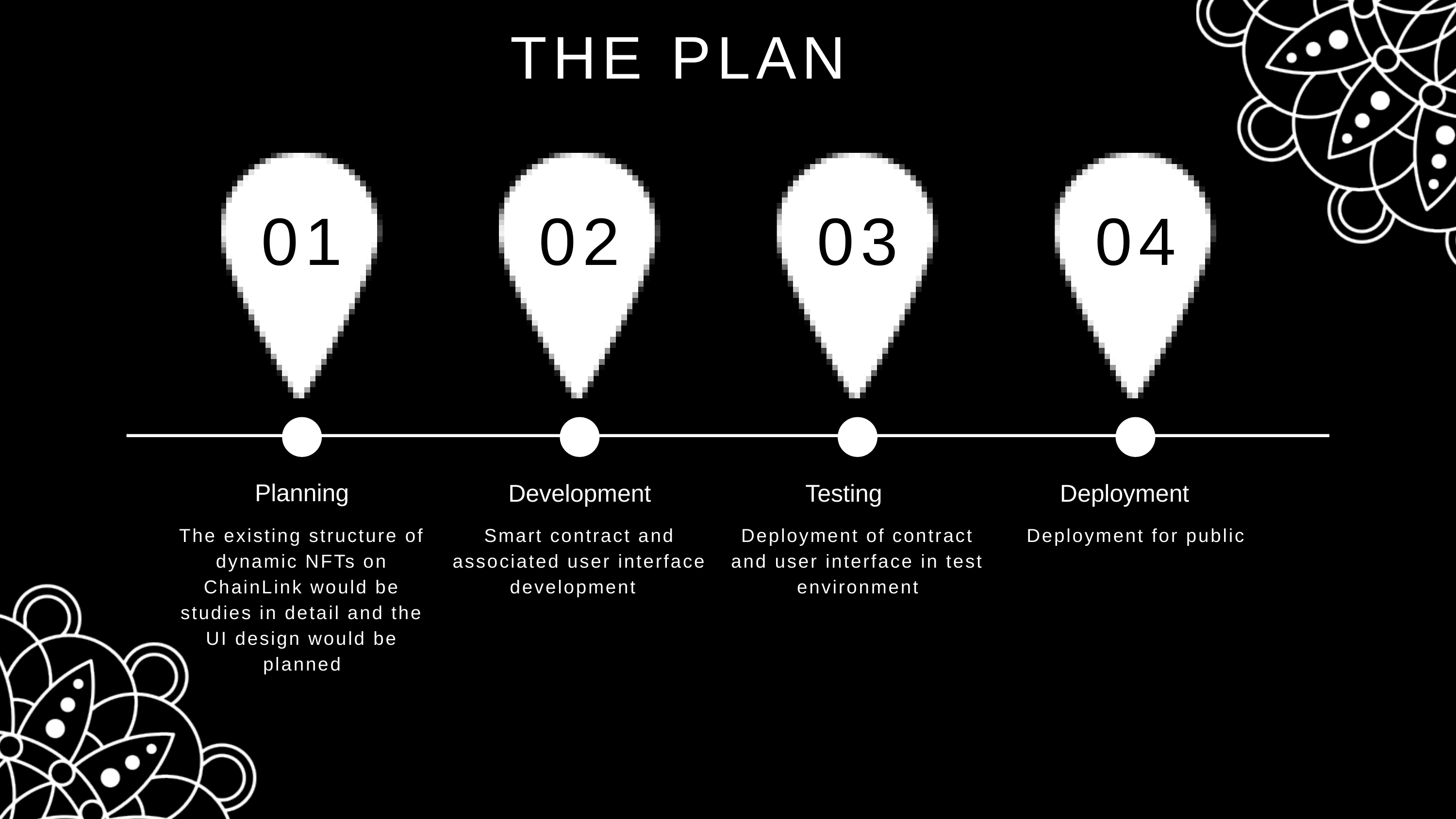

THE PLAN

01
02
03
04

Planning
Development
Testing
Deployment
The existing structure of dynamic NFTs on ChainLink would be studies in detail and the UI design would be planned
Smart contract and associated user interface development
Deployment of contract and user interface in test environment
Deployment for public